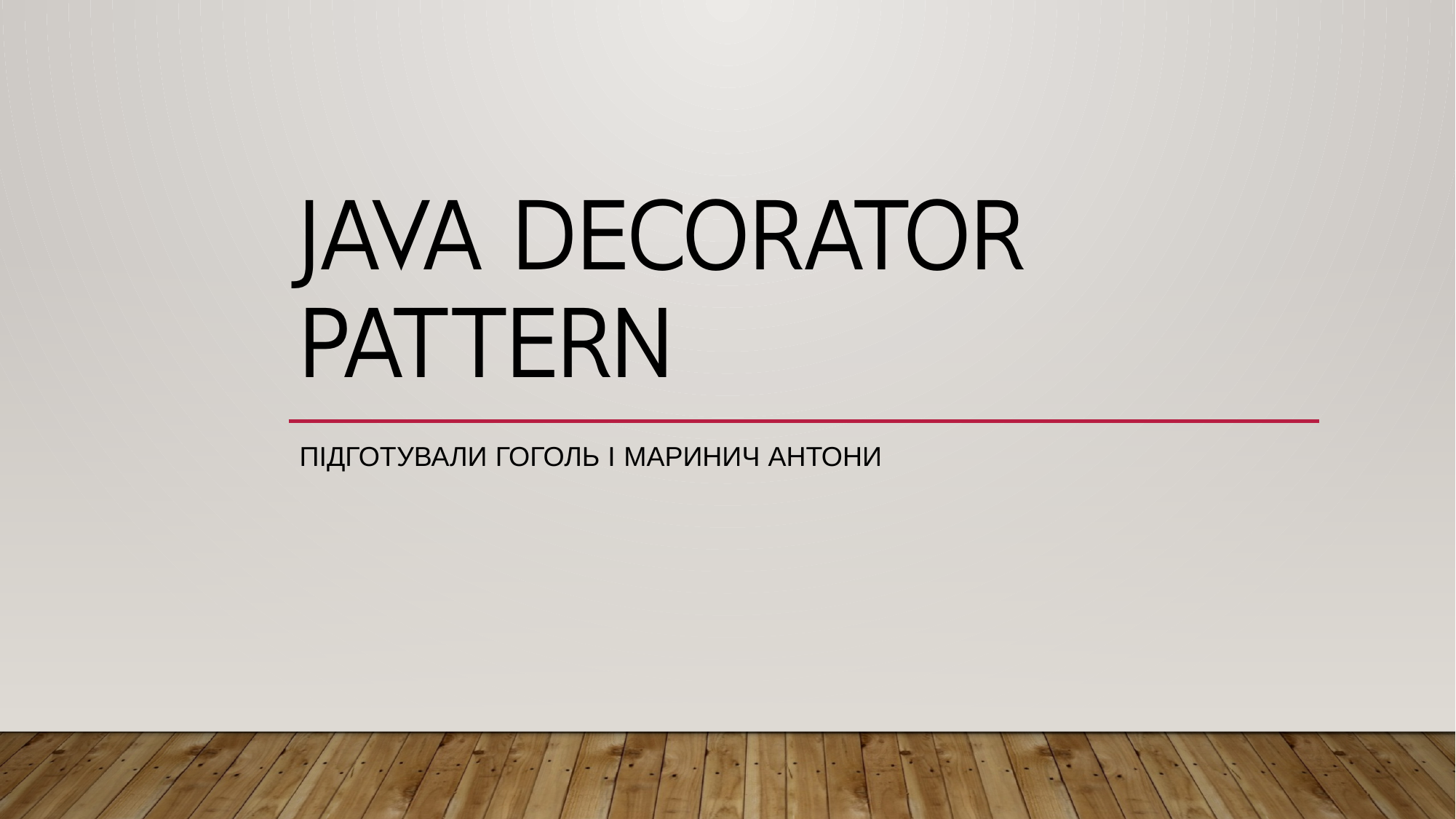

# Java Decorator Pattern
Підготували Гоголь і Маринич Антони